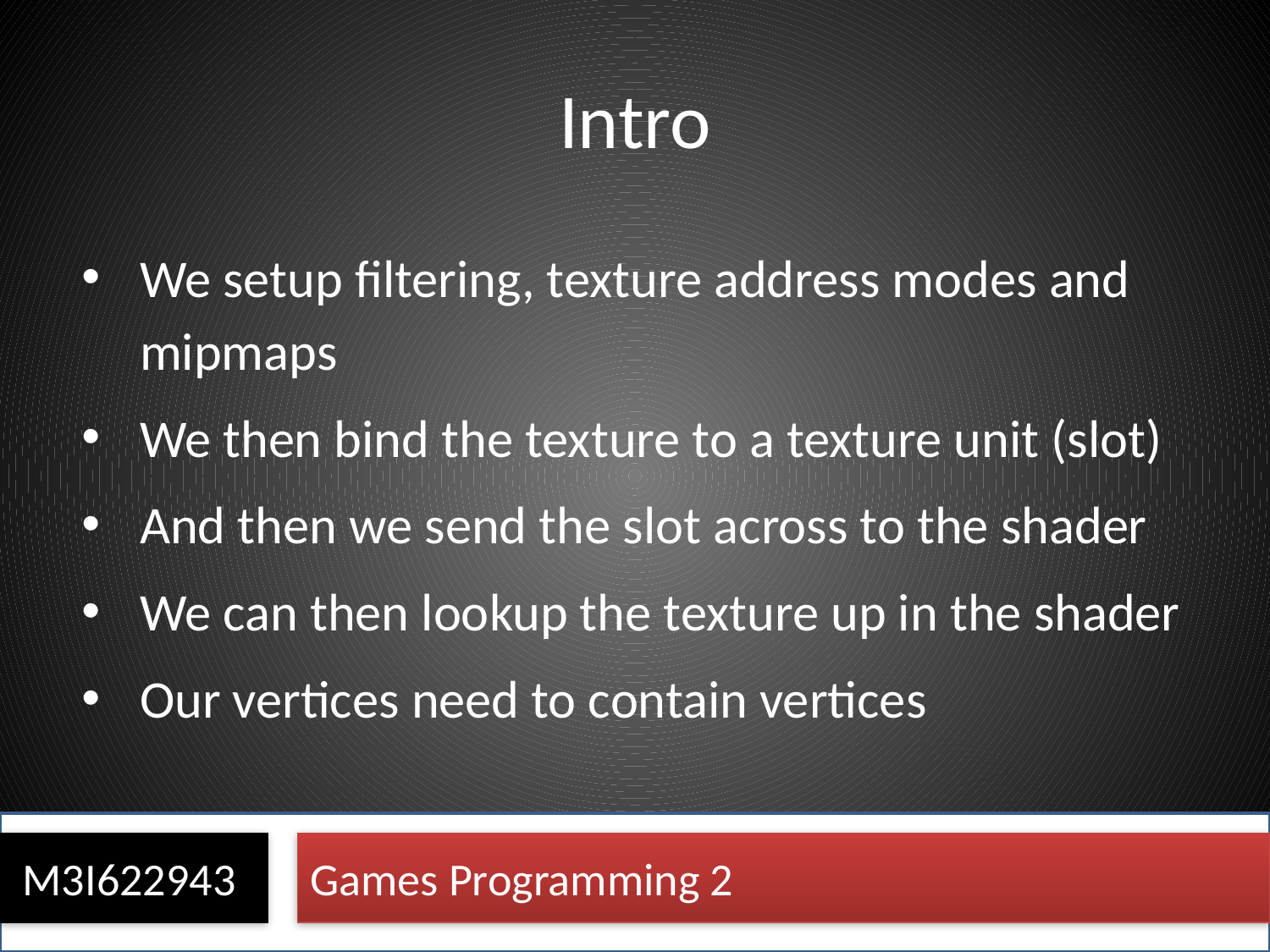

# Intro
We setup filtering, texture address modes and mipmaps
We then bind the texture to a texture unit (slot)
And then we send the slot across to the shader
We can then lookup the texture up in the shader
Our vertices need to contain vertices